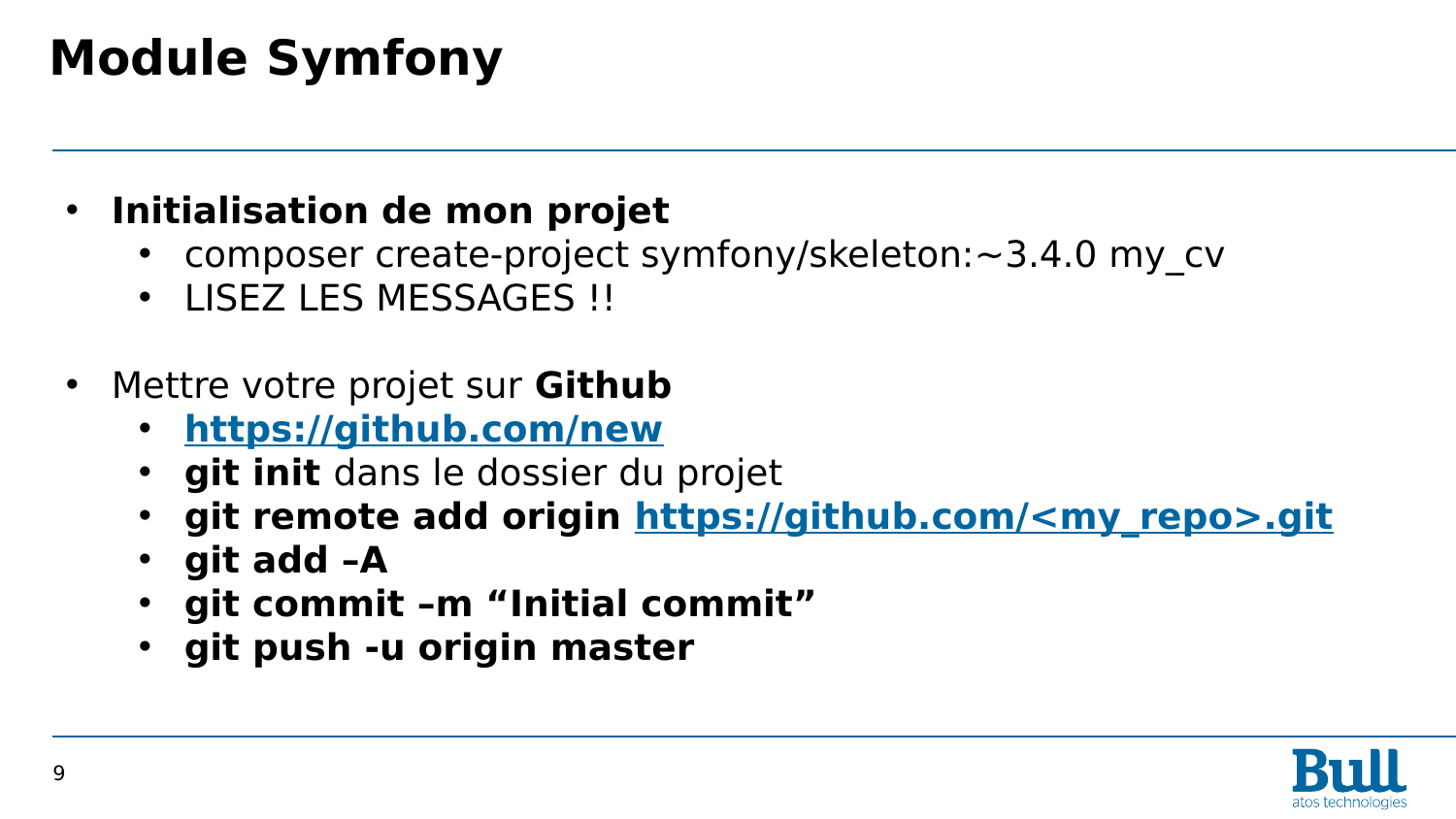

# Module Symfony
Initialisation de mon projet
composer create-project symfony/skeleton:~3.4.0 my_cv
LISEZ LES MESSAGES !!

Mettre votre projet sur Github
https://github.com/new
git init dans le dossier du projet
git remote add origin https://github.com/<my_repo>.git
git add –A
git commit –m “Initial commit”
git push -u origin master

9